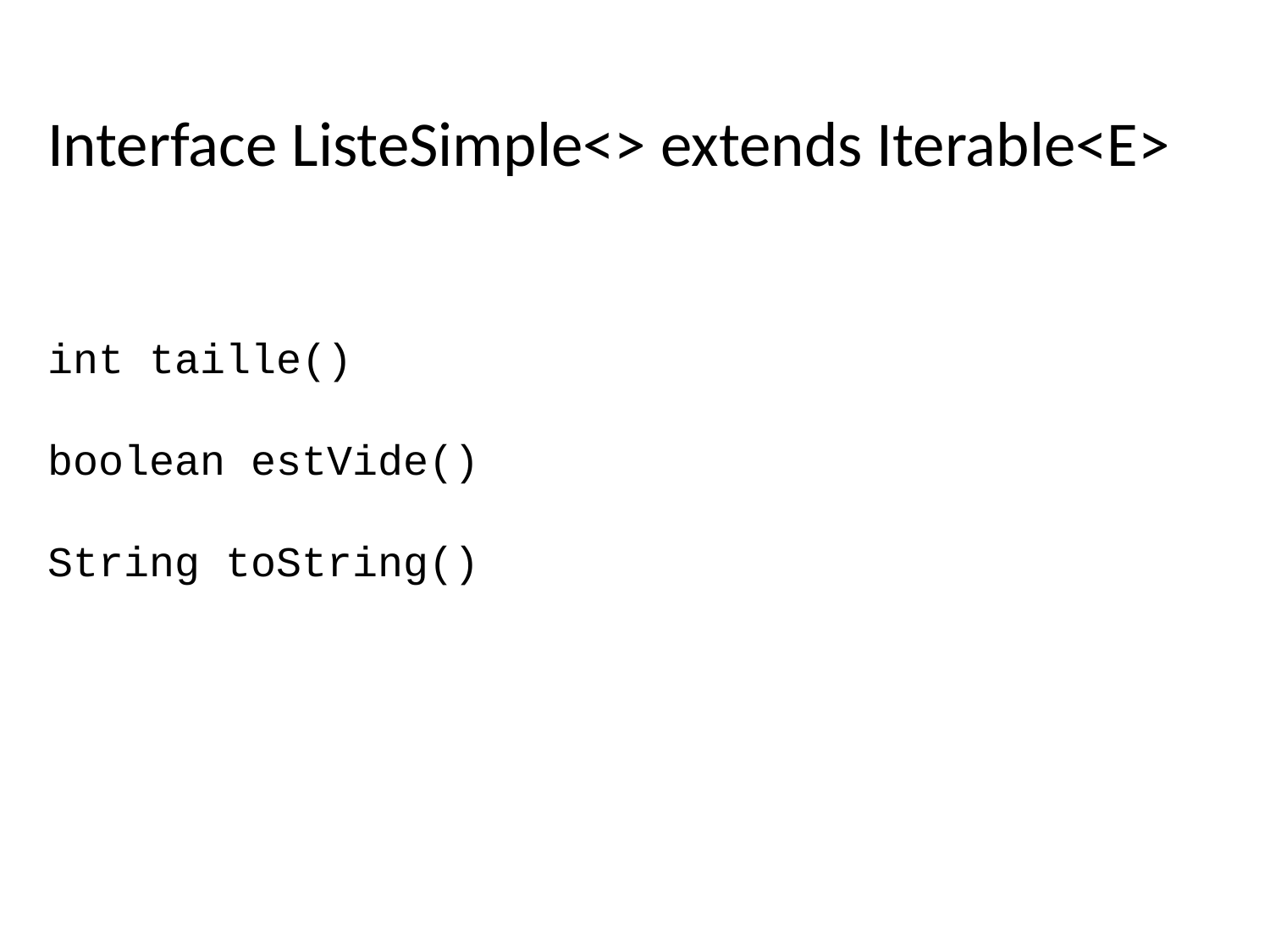

Interface ListeSimple<> extends Iterable<E>

int taille()

boolean estVide()

String toString()